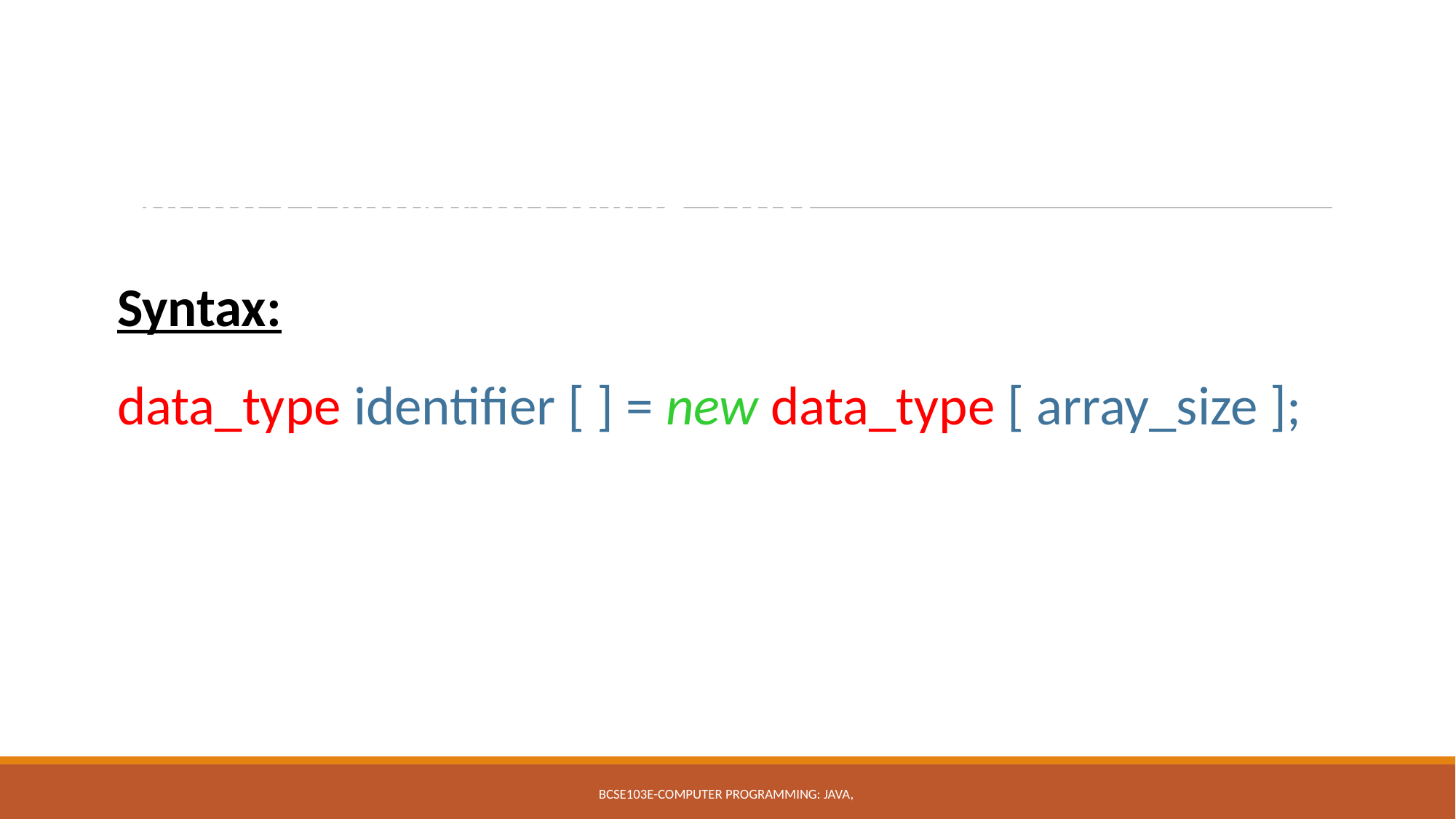

# Memory Allocation using ‘new’
Syntax:
data_type identifier [ ] = new data_type [ array_size ];
BCSE103E-Computer Programming: JAVA,